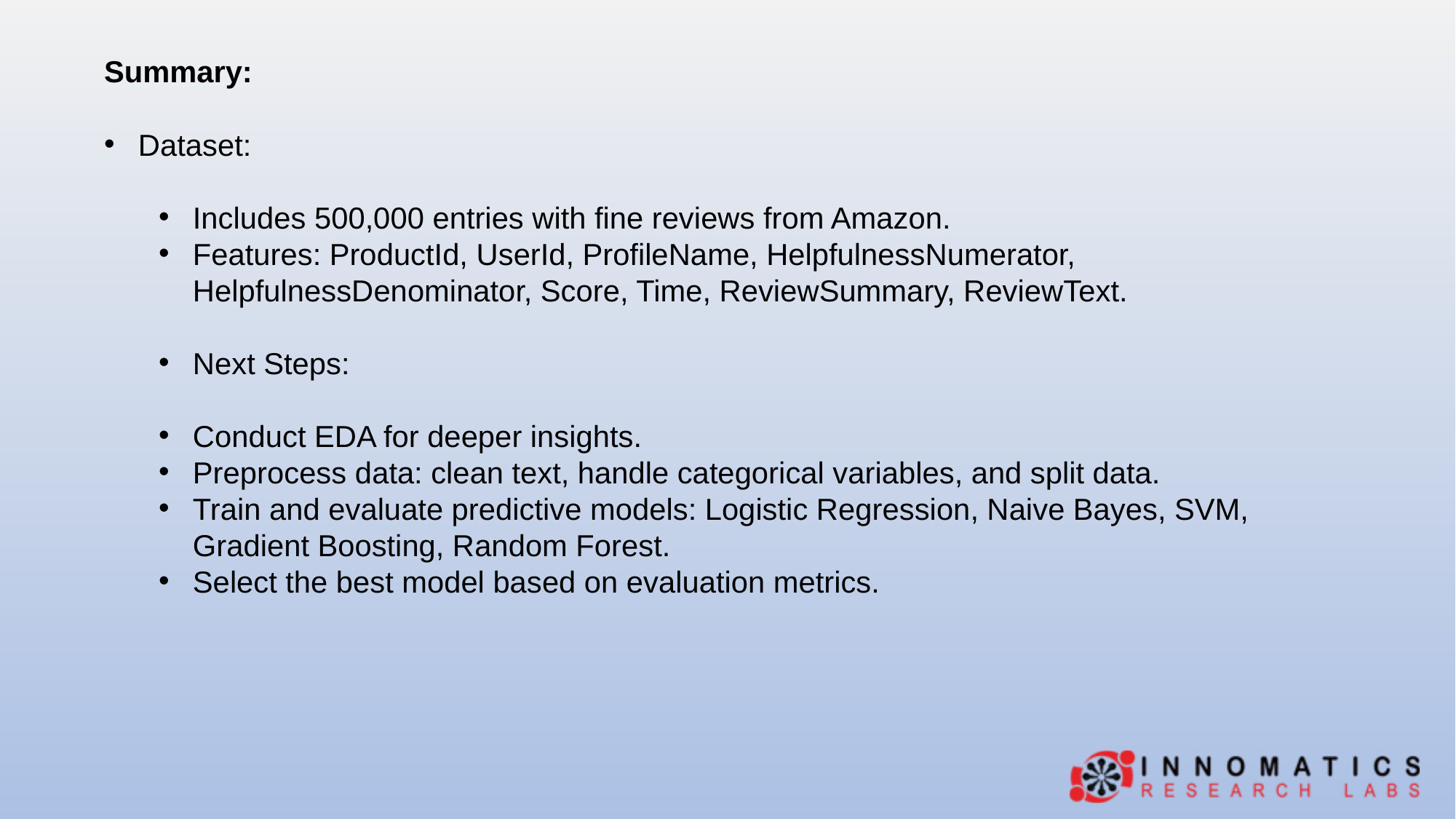

Summary:

 Dataset:

Includes 500,000 entries with fine reviews from Amazon.
Features: ProductId, UserId, ProfileName, HelpfulnessNumerator, HelpfulnessDenominator, Score, Time, ReviewSummary, ReviewText.

 Next Steps:

Conduct EDA for deeper insights.
Preprocess data: clean text, handle categorical variables, and split data.
Train and evaluate predictive models: Logistic Regression, Naive Bayes, SVM, Gradient Boosting, Random Forest.
Select the best model based on evaluation metrics.